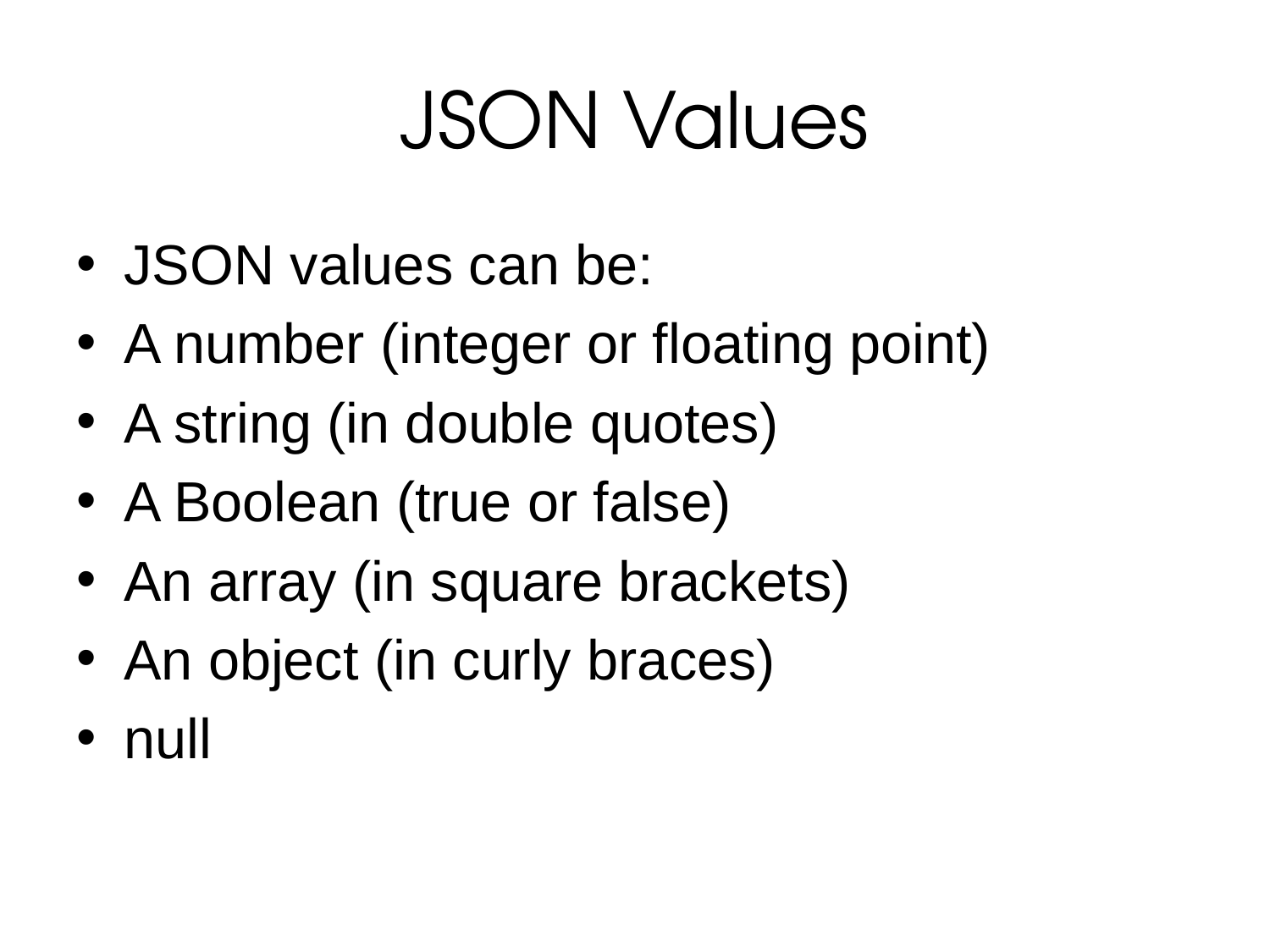

# JSON Values
JSON values can be:
A number (integer or floating point)
A string (in double quotes)
A Boolean (true or false)
An array (in square brackets)
An object (in curly braces)
null